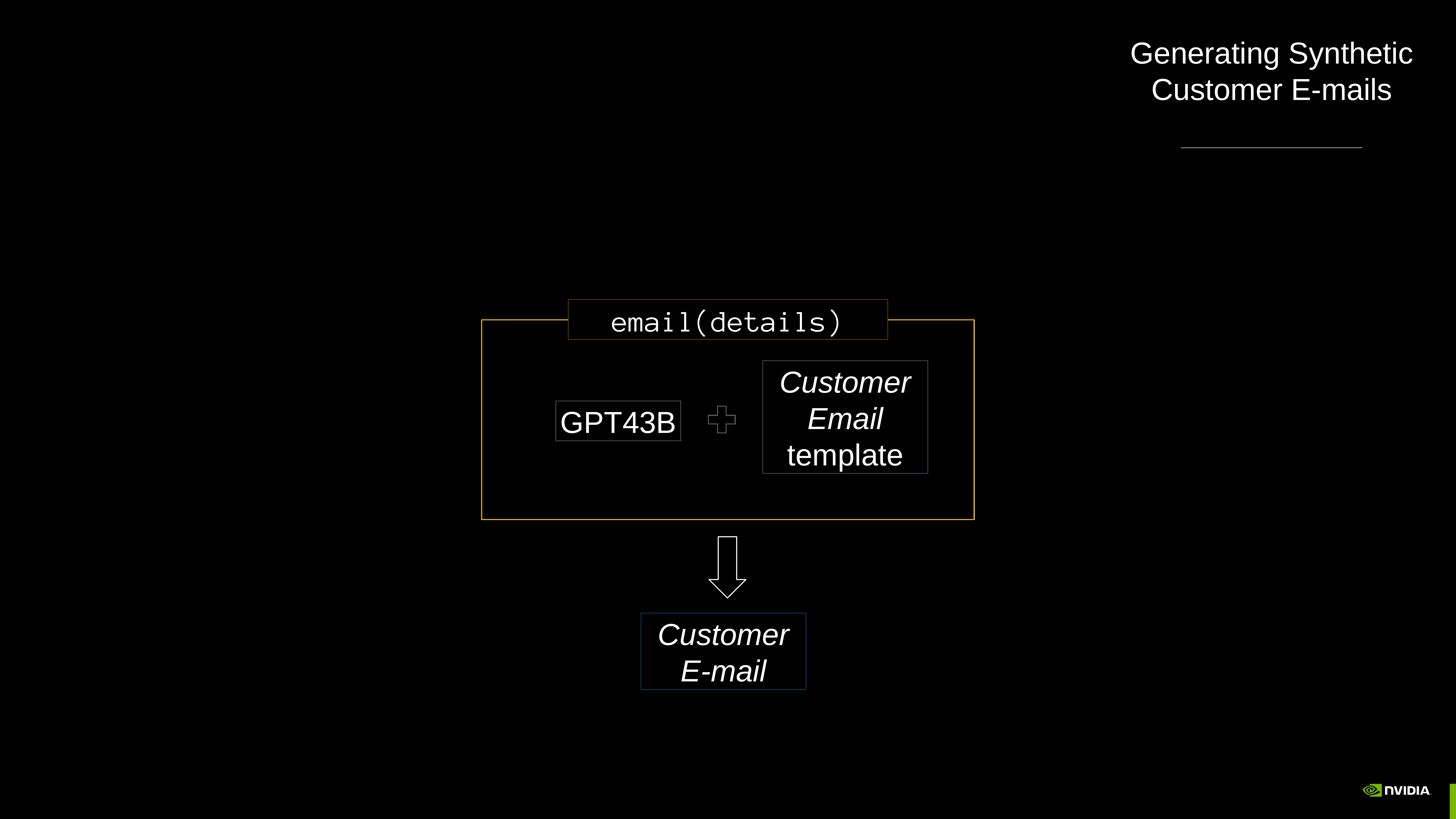

Generating Synthetic Customer E-mails
email(details)

Customer Email
template
GPT43B

Customer E-mail